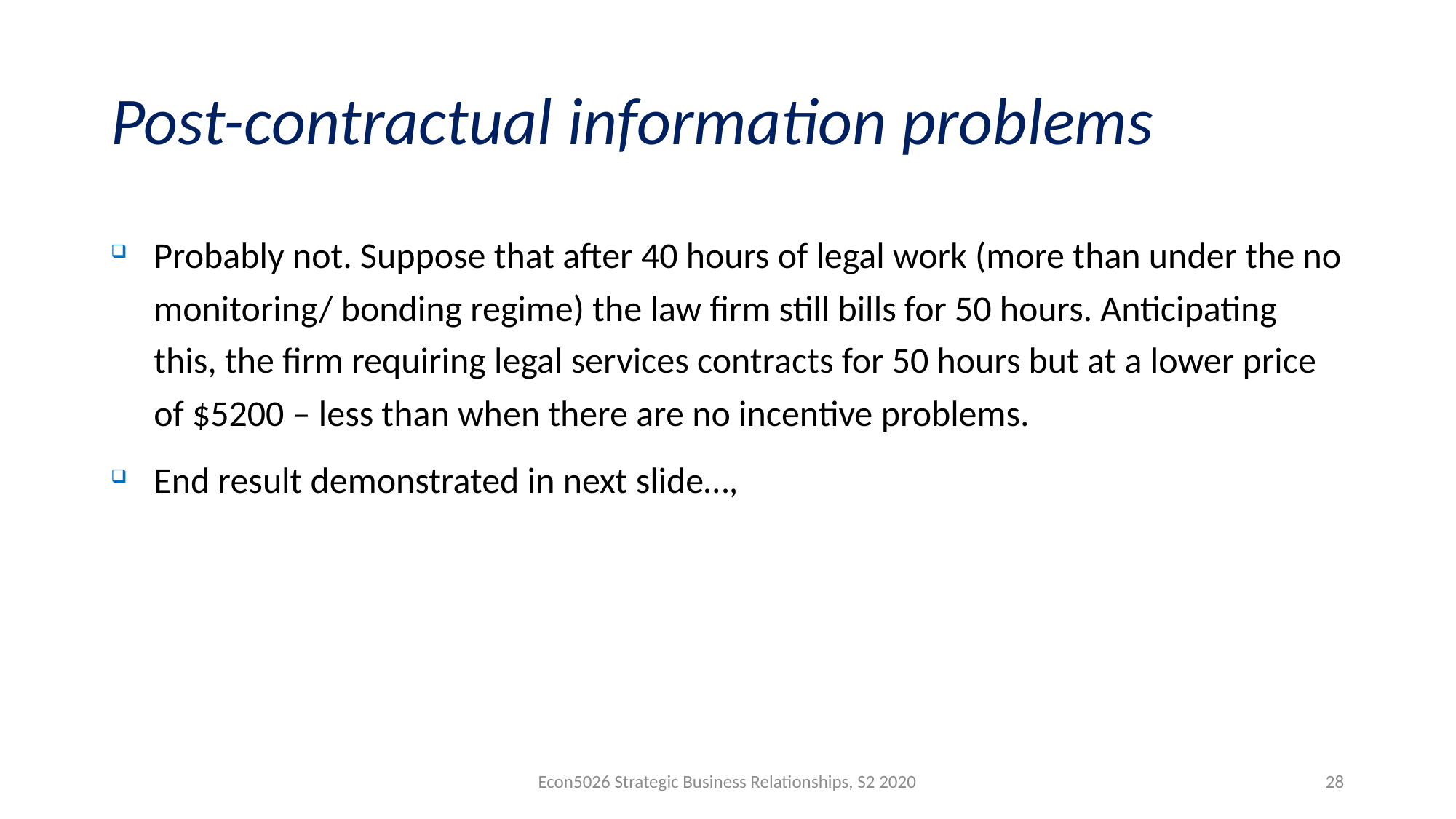

# Post-contractual information problems
Probably not. Suppose that after 40 hours of legal work (more than under the no monitoring/ bonding regime) the law firm still bills for 50 hours. Anticipating this, the firm requiring legal services contracts for 50 hours but at a lower price of $5200 – less than when there are no incentive problems.
End result demonstrated in next slide…,
Econ5026 Strategic Business Relationships, S2 2020
28